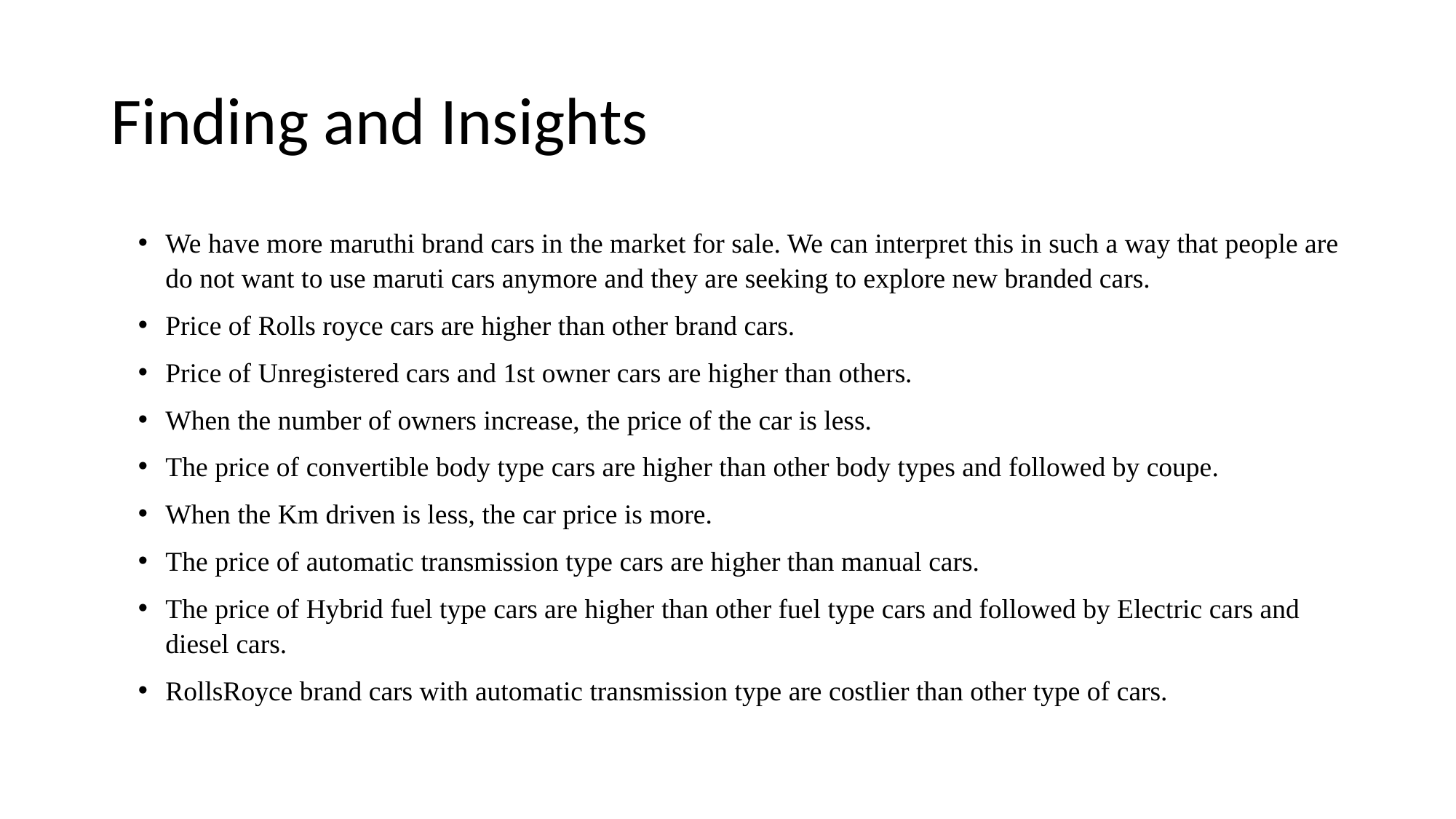

# Finding and Insights
We have more maruthi brand cars in the market for sale. We can interpret this in such a way that people are do not want to use maruti cars anymore and they are seeking to explore new branded cars.
Price of Rolls royce cars are higher than other brand cars.
Price of Unregistered cars and 1st owner cars are higher than others.
When the number of owners increase, the price of the car is less.
The price of convertible body type cars are higher than other body types and followed by coupe.
When the Km driven is less, the car price is more.
The price of automatic transmission type cars are higher than manual cars.
The price of Hybrid fuel type cars are higher than other fuel type cars and followed by Electric cars and diesel cars.
RollsRoyce brand cars with automatic transmission type are costlier than other type of cars.